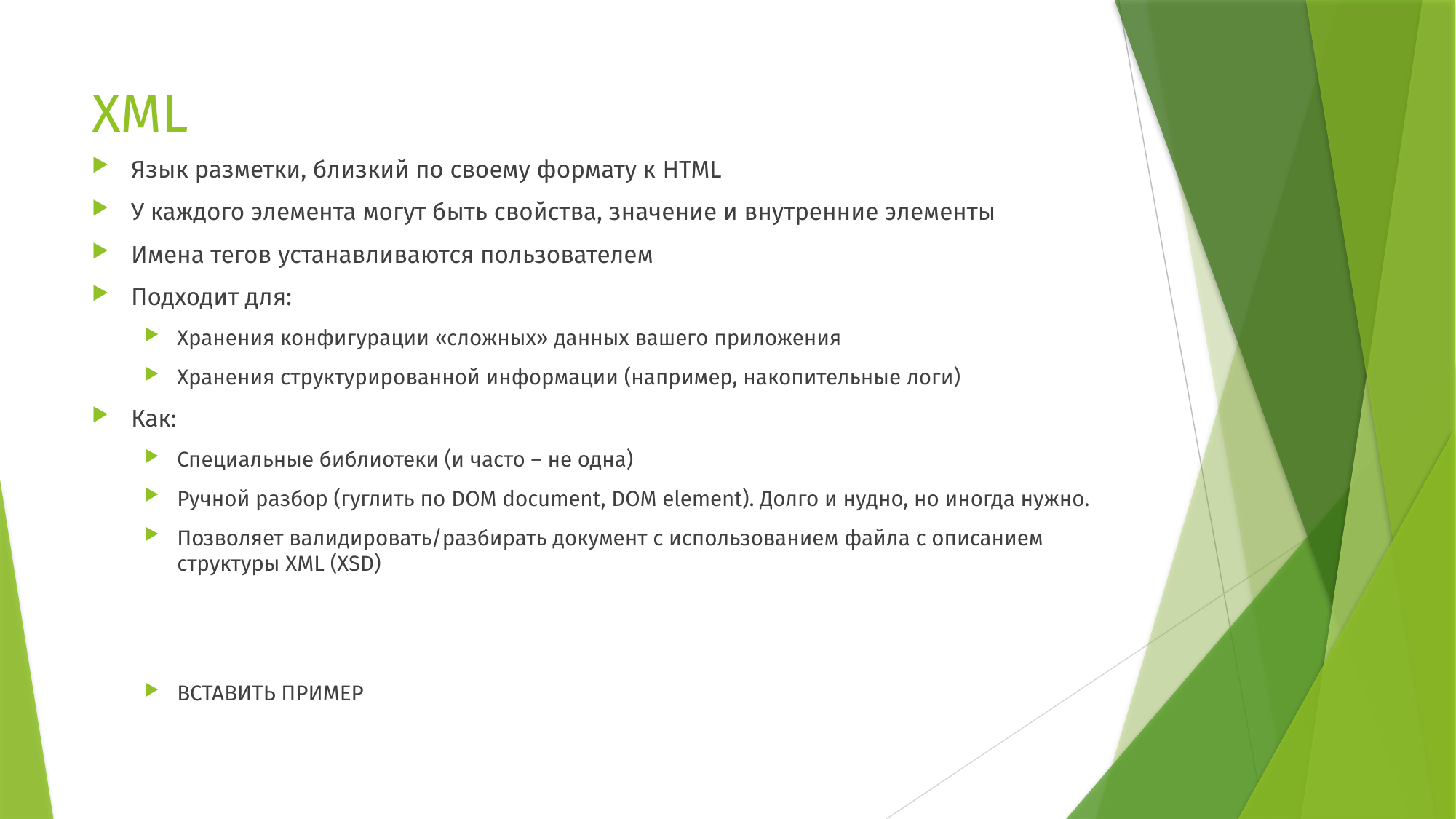

# XML
Язык разметки, близкий по своему формату к HTML
У каждого элемента могут быть свойства, значение и внутренние элементы
Имена тегов устанавливаются пользователем
Подходит для:
Хранения конфигурации «сложных» данных вашего приложения
Хранения структурированной информации (например, накопительные логи)
Как:
Специальные библиотеки (и часто – не одна)
Ручной разбор (гуглить по DOM document, DOM element). Долго и нудно, но иногда нужно.
Позволяет валидировать/разбирать документ с использованием файла с описанием структуры XML (XSD)

ВСТАВИТЬ ПРИМЕР